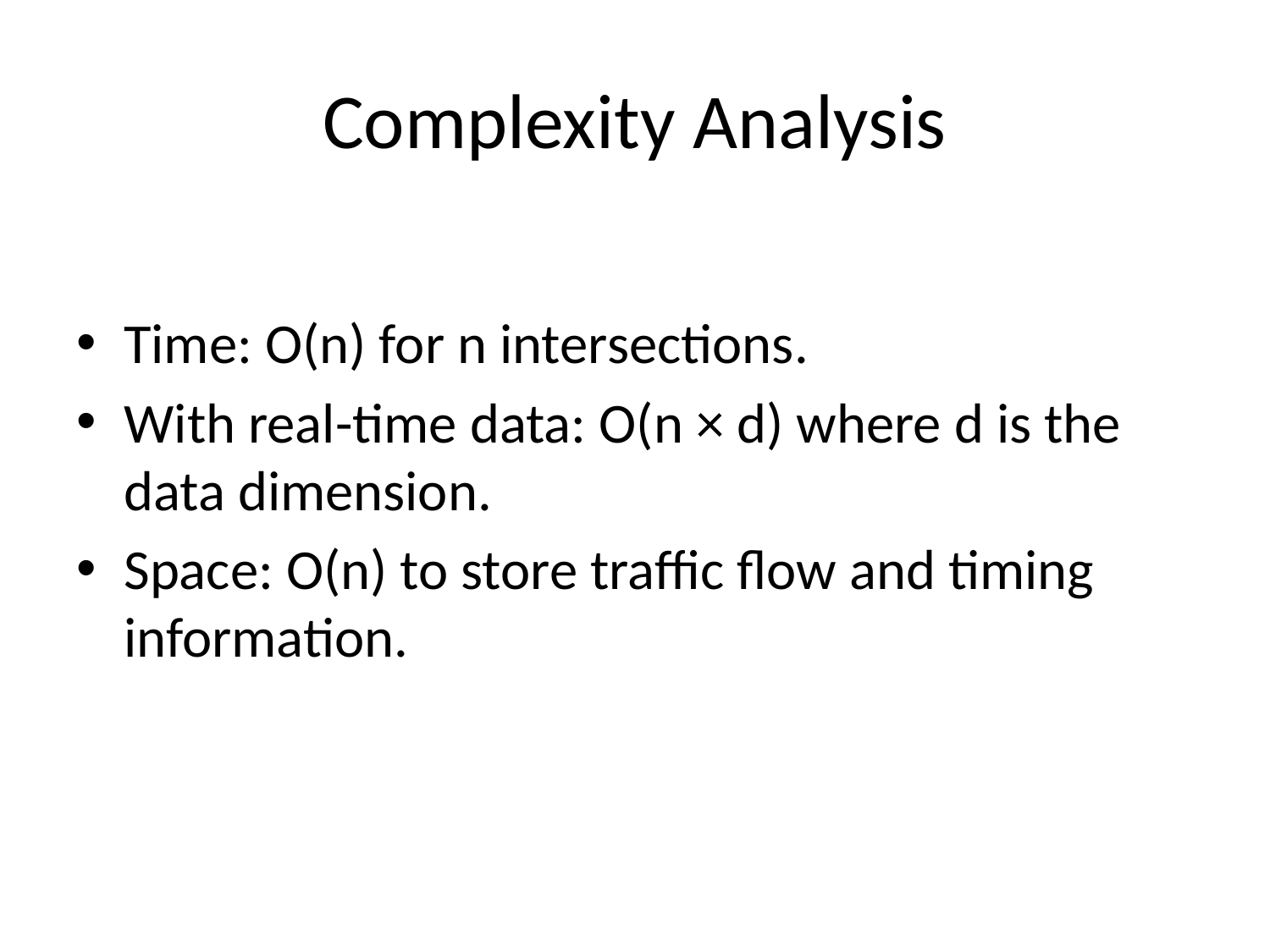

# Complexity Analysis

Time: O(n) for n intersections.
With real-time data: O(n × d) where d is the data dimension.
Space: O(n) to store traffic flow and timing information.